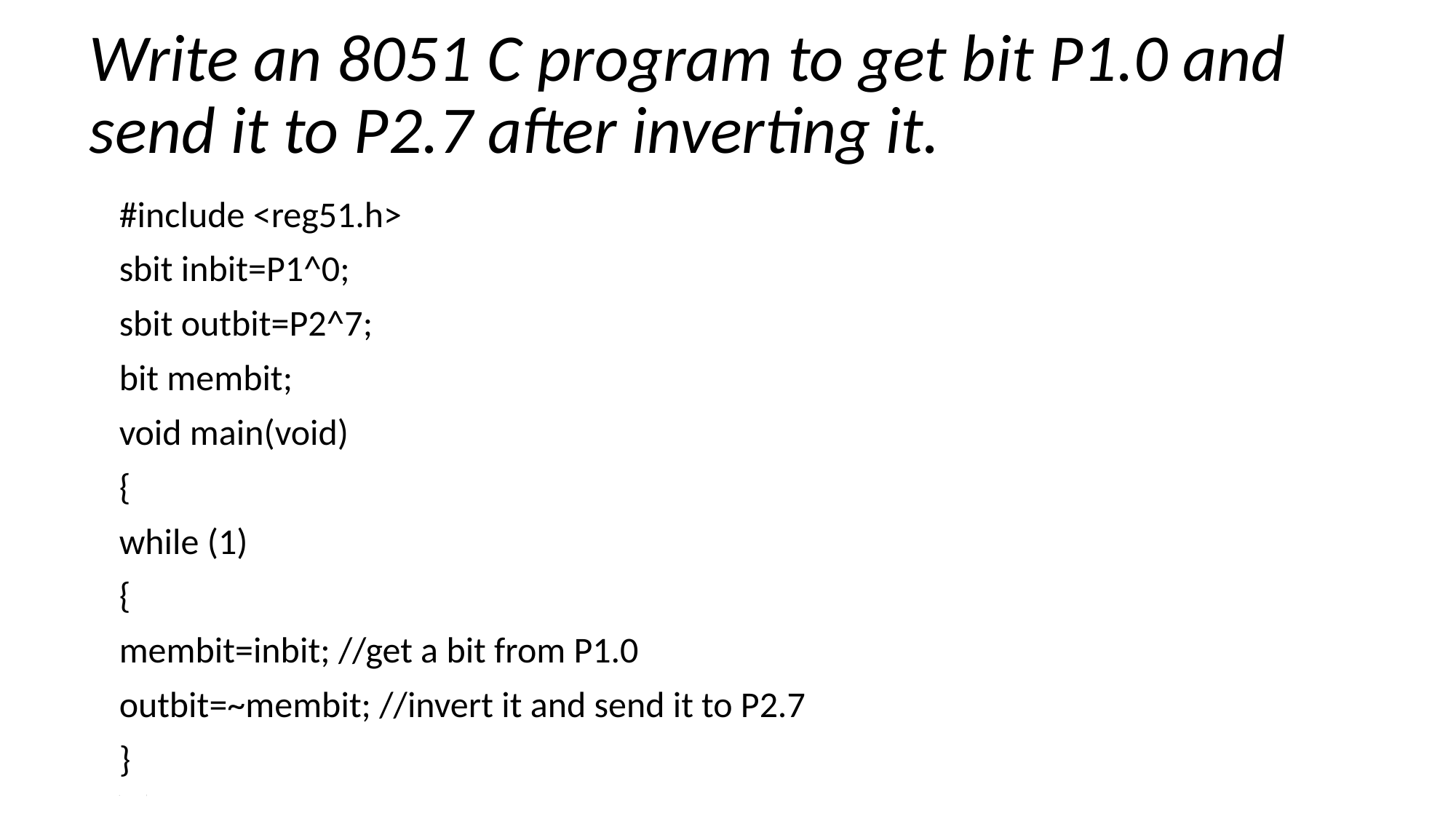

# Write an 8051 C program to get bit P1.0 and send it to P2.7 after inverting it.
#include <reg51.h>
sbit inbit=P1^0;
sbit outbit=P2^7;
bit membit;
void main(void)
{
while (1)
{
membit=inbit; //get a bit from P1.0
outbit=~membit; //invert it and send it to P2.7
}
}